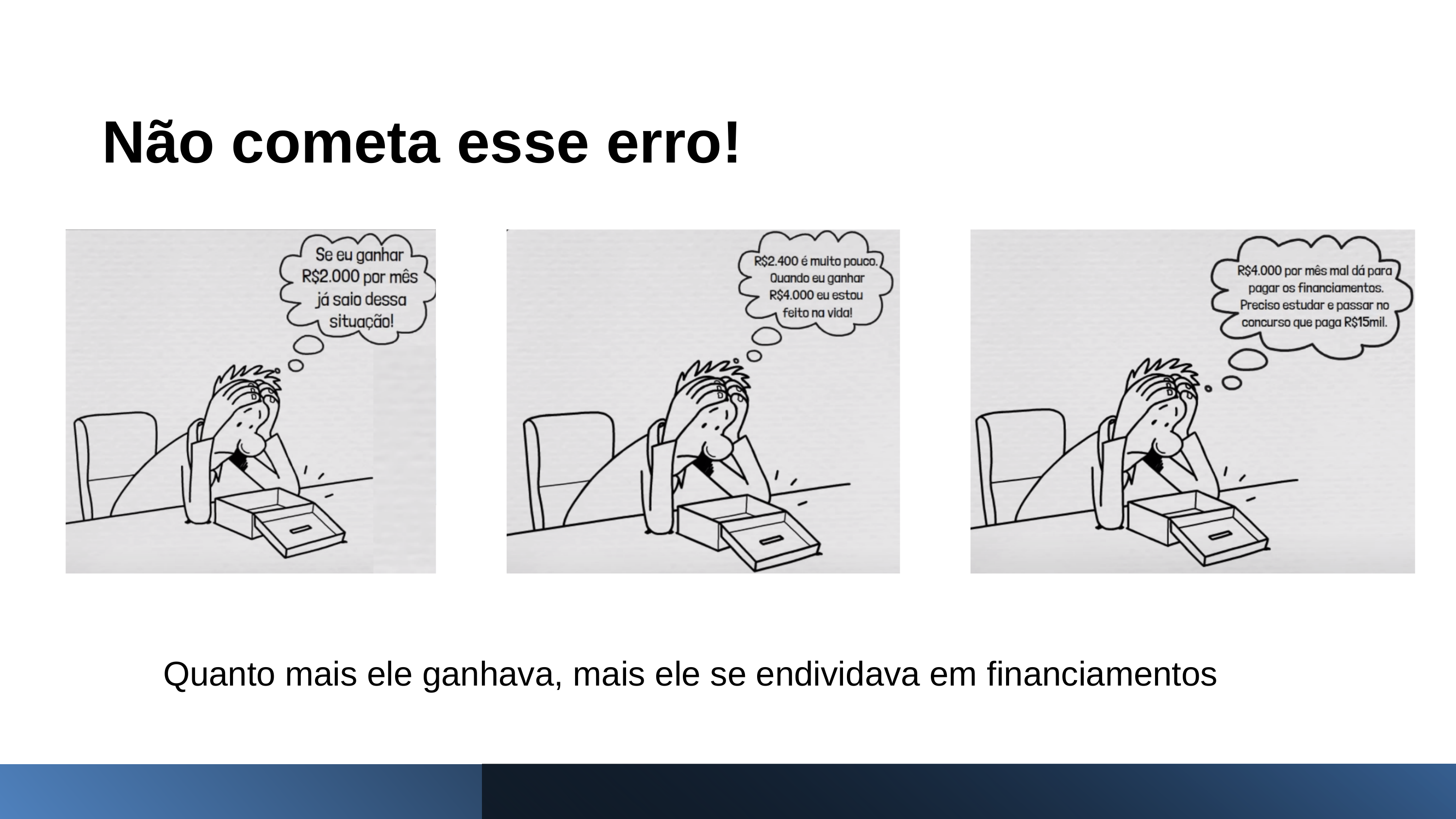

Não cometa esse erro!

Quanto mais ele ganhava, mais ele se endividava em financiamentos